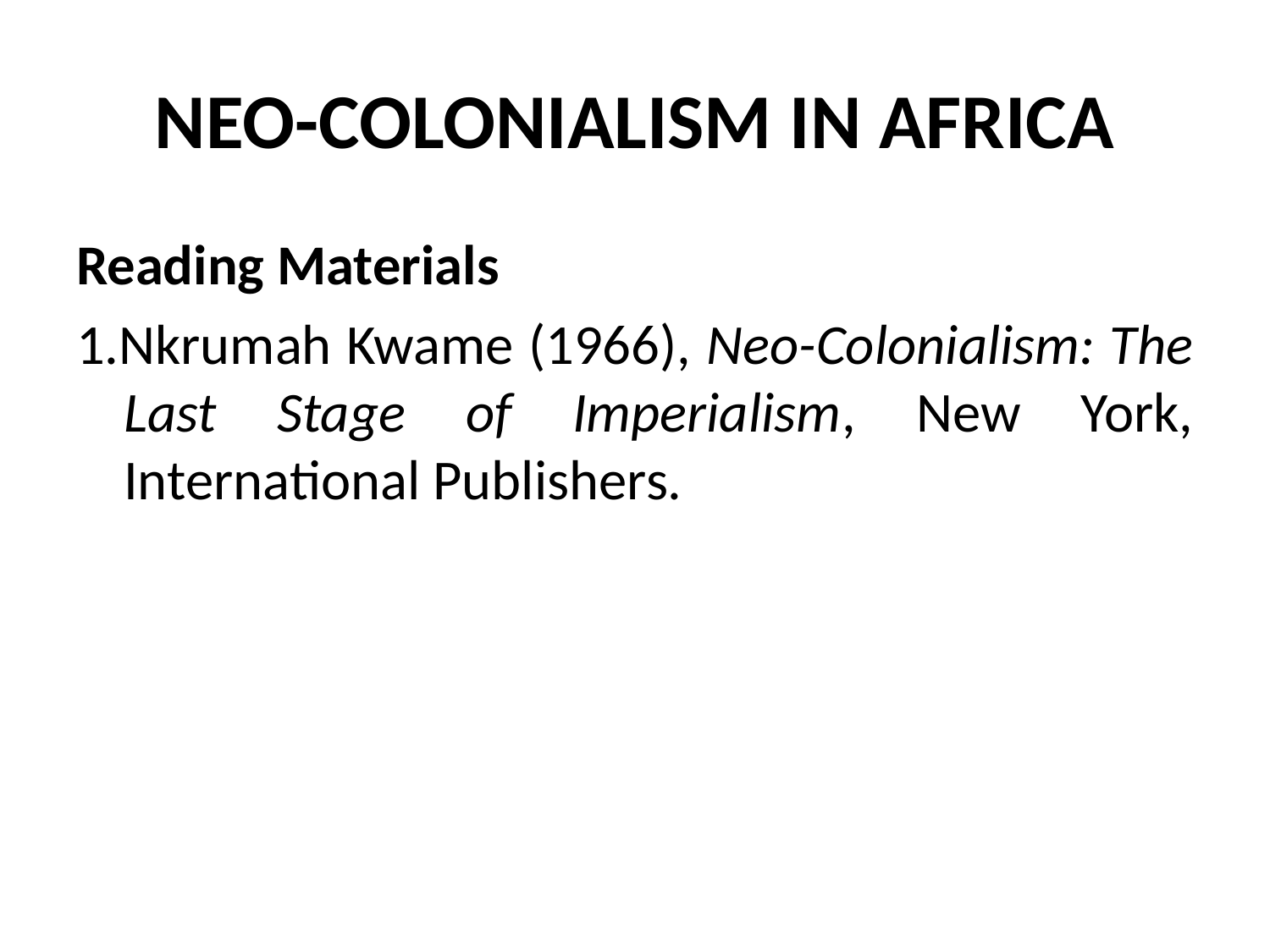

# NEO-COLONIALISM IN AFRICA
Reading Materials
1.Nkrumah Kwame (1966), Neo-Colonialism: The Last Stage of Imperialism, New York, International Publishers.